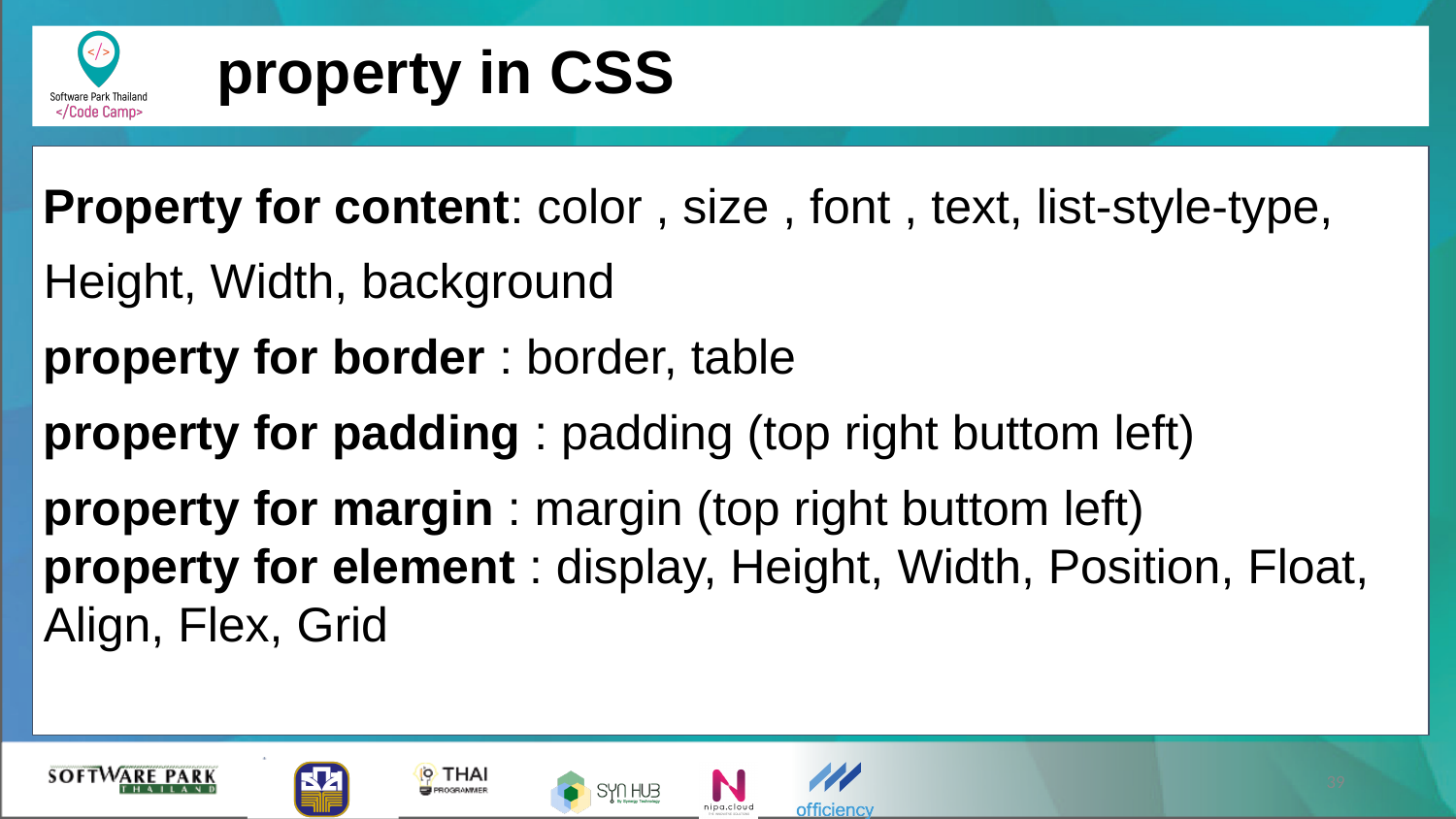

# property in CSS
Property for content: color , size , font , text, list-style-type, Height, Width, background
property for border : border, table
property for padding : padding (top right buttom left)
property for margin : margin (top right buttom left)
property for element : display, Height, Width, Position, Float, Align, Flex, Grid

39